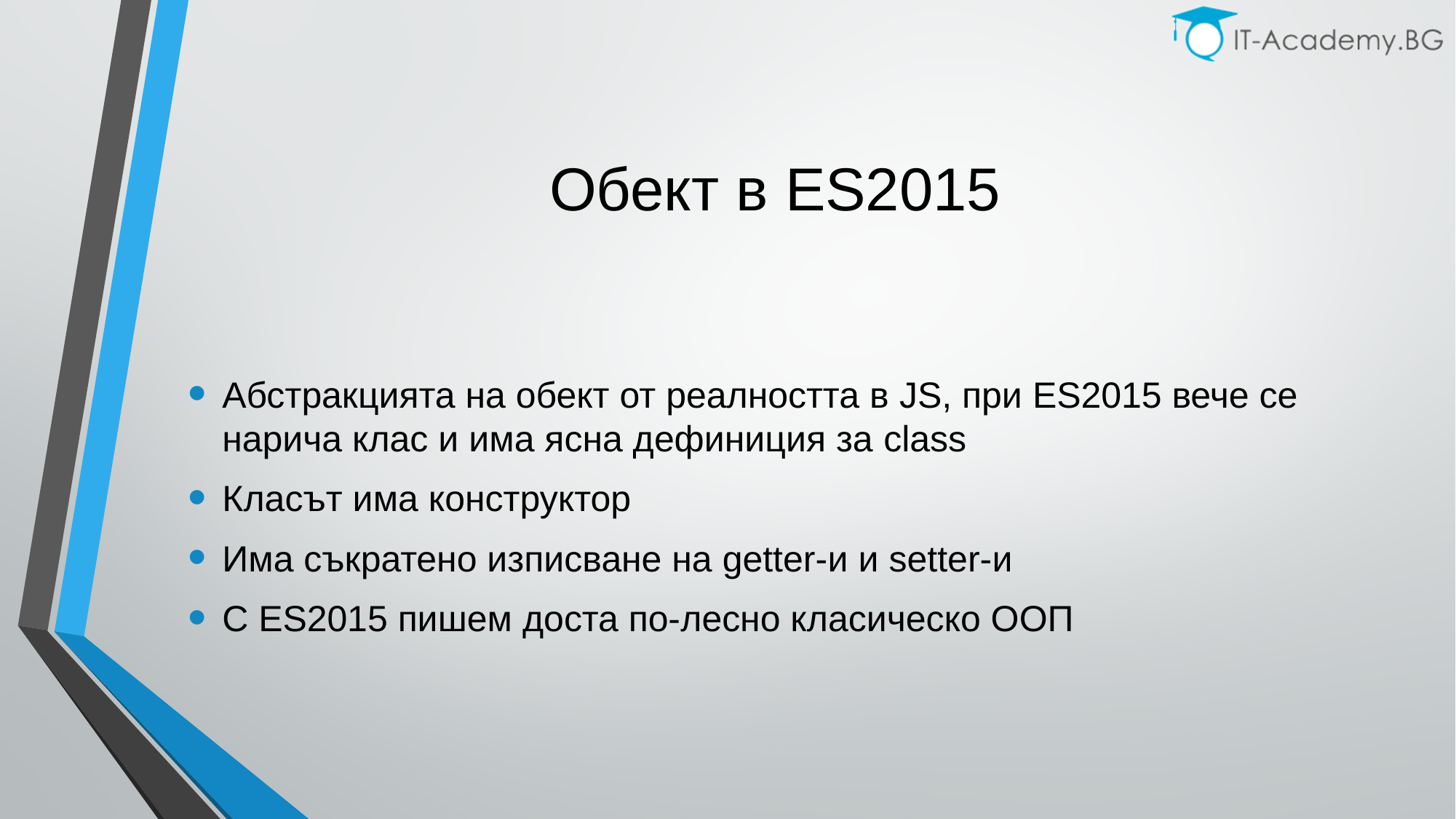

# Обект в ES2015
Абстракцията на обект от реалността в JS, при ES2015 вече се нарича клас и има ясна дефиниция за class
Класът има конструктор
Има съкратено изписване на getter-и и setter-и
С ES2015 пишем доста по-лесно класическо ООП